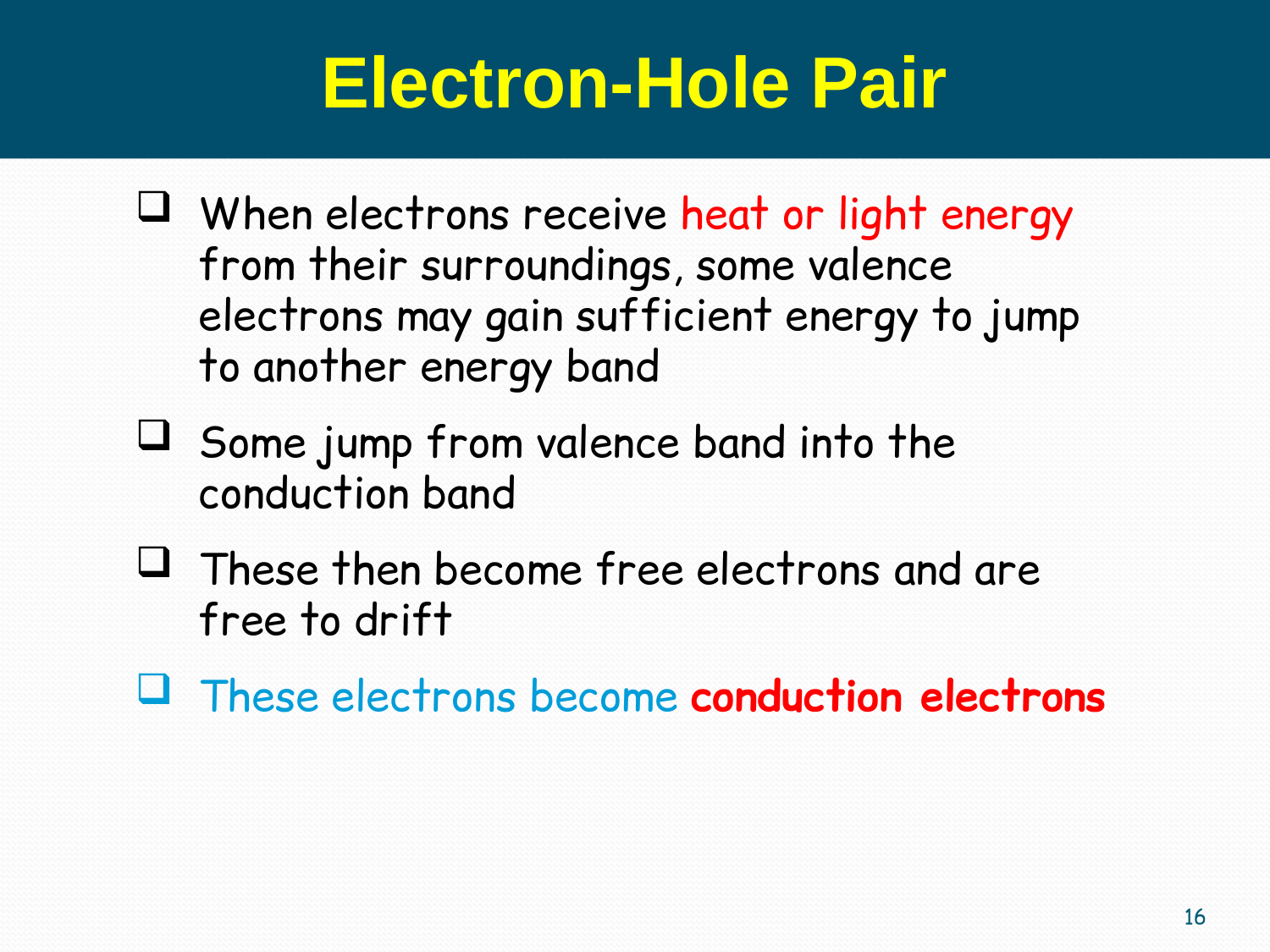

Electron-Hole Pair
When electrons receive heat or light energy from their surroundings, some valence electrons may gain sufficient energy to jump to another energy band
Some jump from valence band into the conduction band
These then become free electrons and are free to drift
These electrons become conduction electrons
16